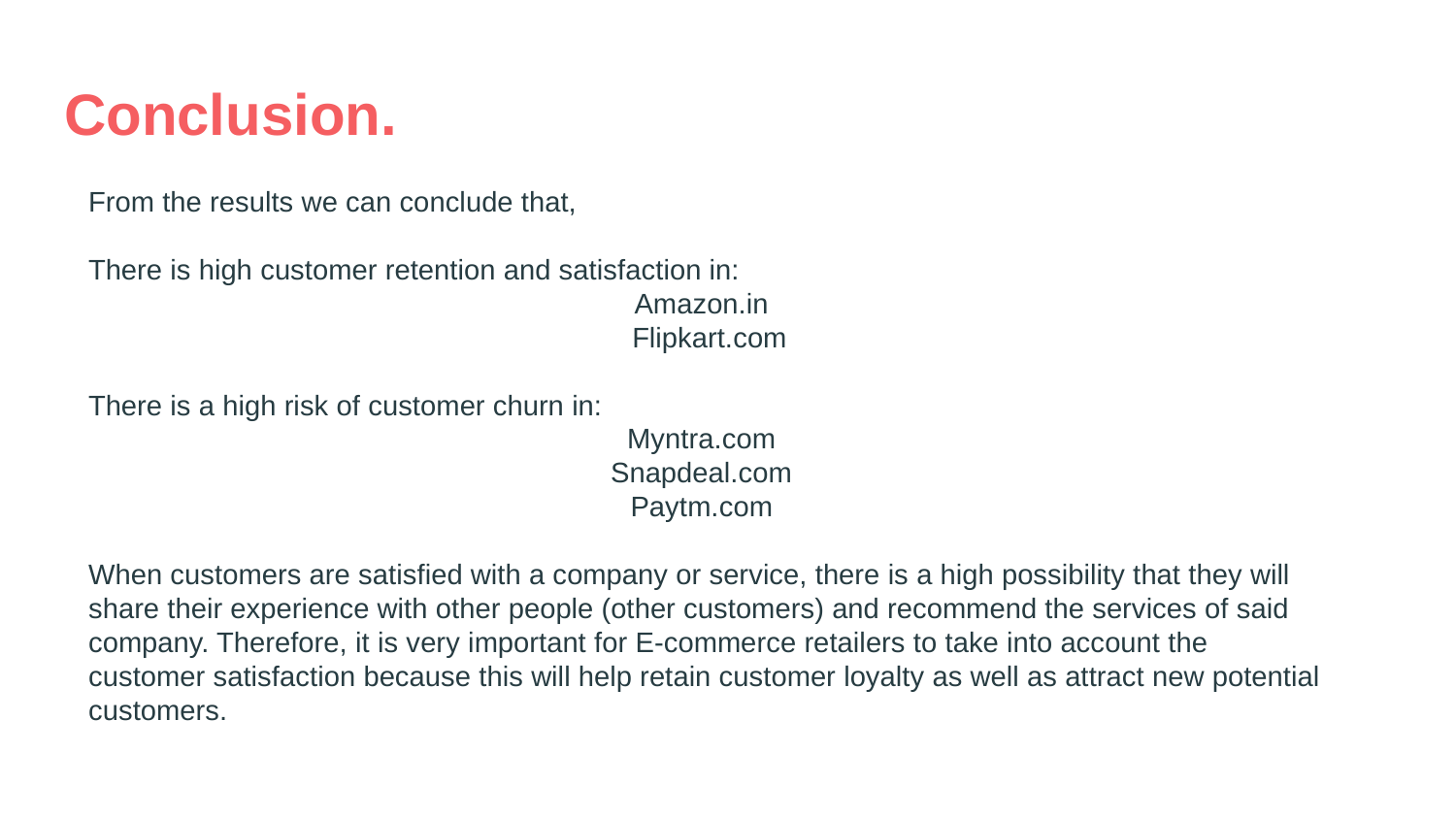

# Conclusion.
From the results we can conclude that,

There is high customer retention and satisfaction in:
Amazon.in
Flipkart.com

There is a high risk of customer churn in:
Myntra.com
Snapdeal.com
Paytm.com

When customers are satisfied with a company or service, there is a high possibility that they will share their experience with other people (other customers) and recommend the services of said company. Therefore, it is very important for E-commerce retailers to take into account the customer satisfaction because this will help retain customer loyalty as well as attract new potential customers.